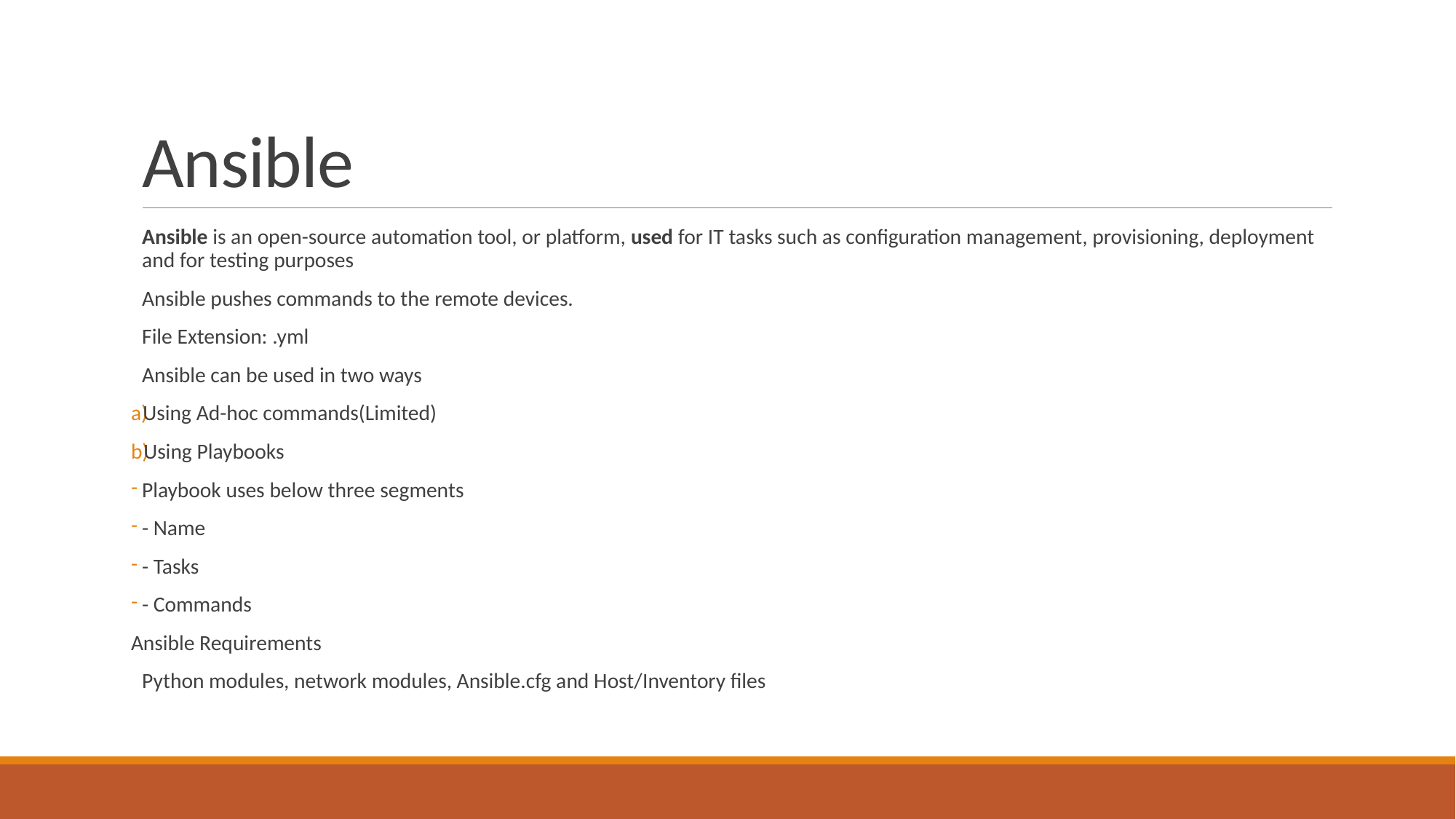

# Ansible
Ansible is an open-source automation tool, or platform, used for IT tasks such as configuration management, provisioning, deployment and for testing purposes
Ansible pushes commands to the remote devices.
File Extension: .yml
Ansible can be used in two ways
Using Ad-hoc commands(Limited)
Using Playbooks
Playbook uses below three segments
- Name
- Tasks
- Commands
Ansible Requirements
Python modules, network modules, Ansible.cfg and Host/Inventory files